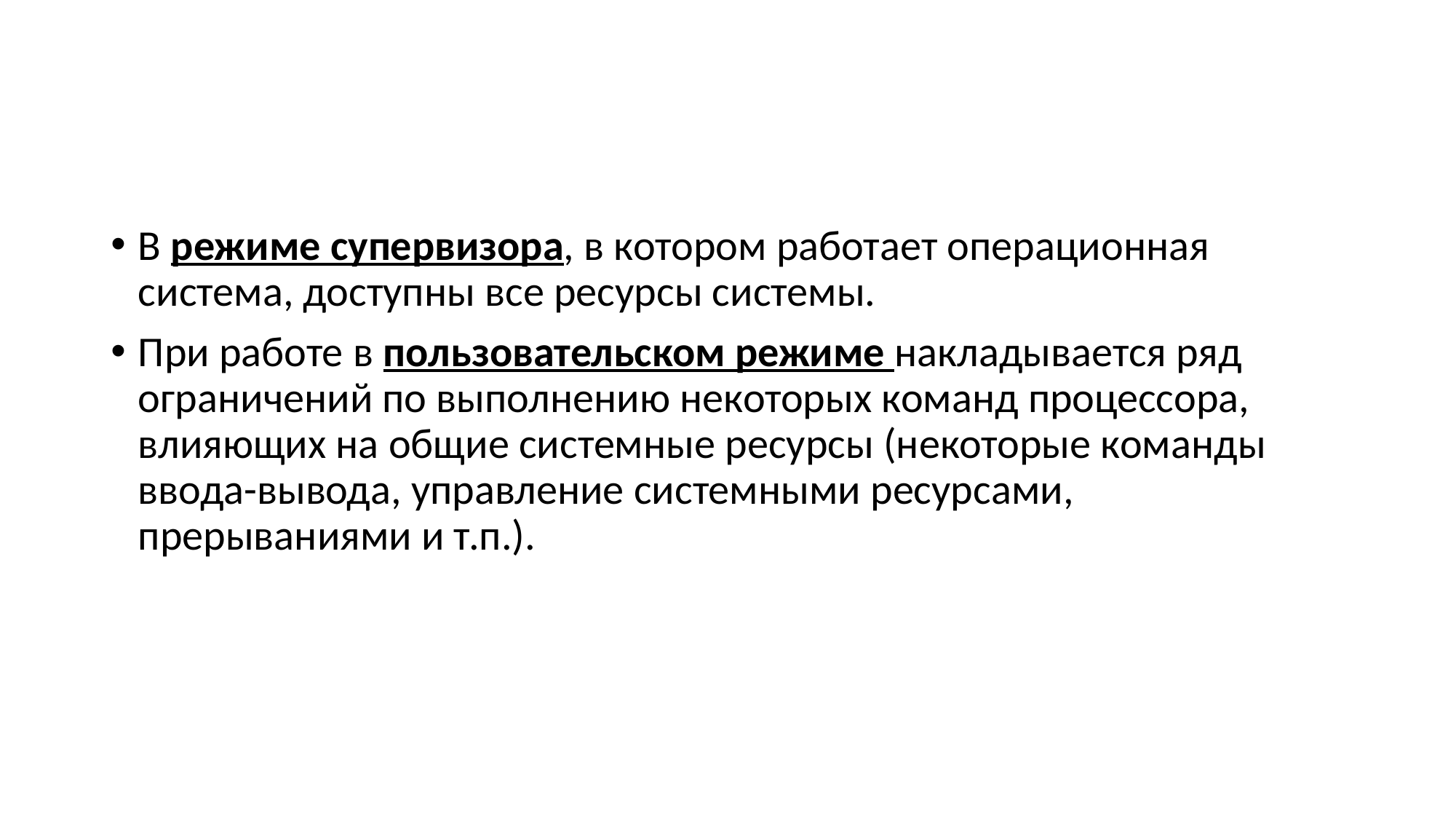

В режиме супервизора, в котором работает операционная система, доступны все ресурсы системы.
При работе в пользовательском режиме накладывается ряд ограничений по выполнению некоторых команд процессора, влияющих на общие системные ресурсы (некоторые команды ввода-вывода, управление системными ресурсами, прерываниями и т.п.).